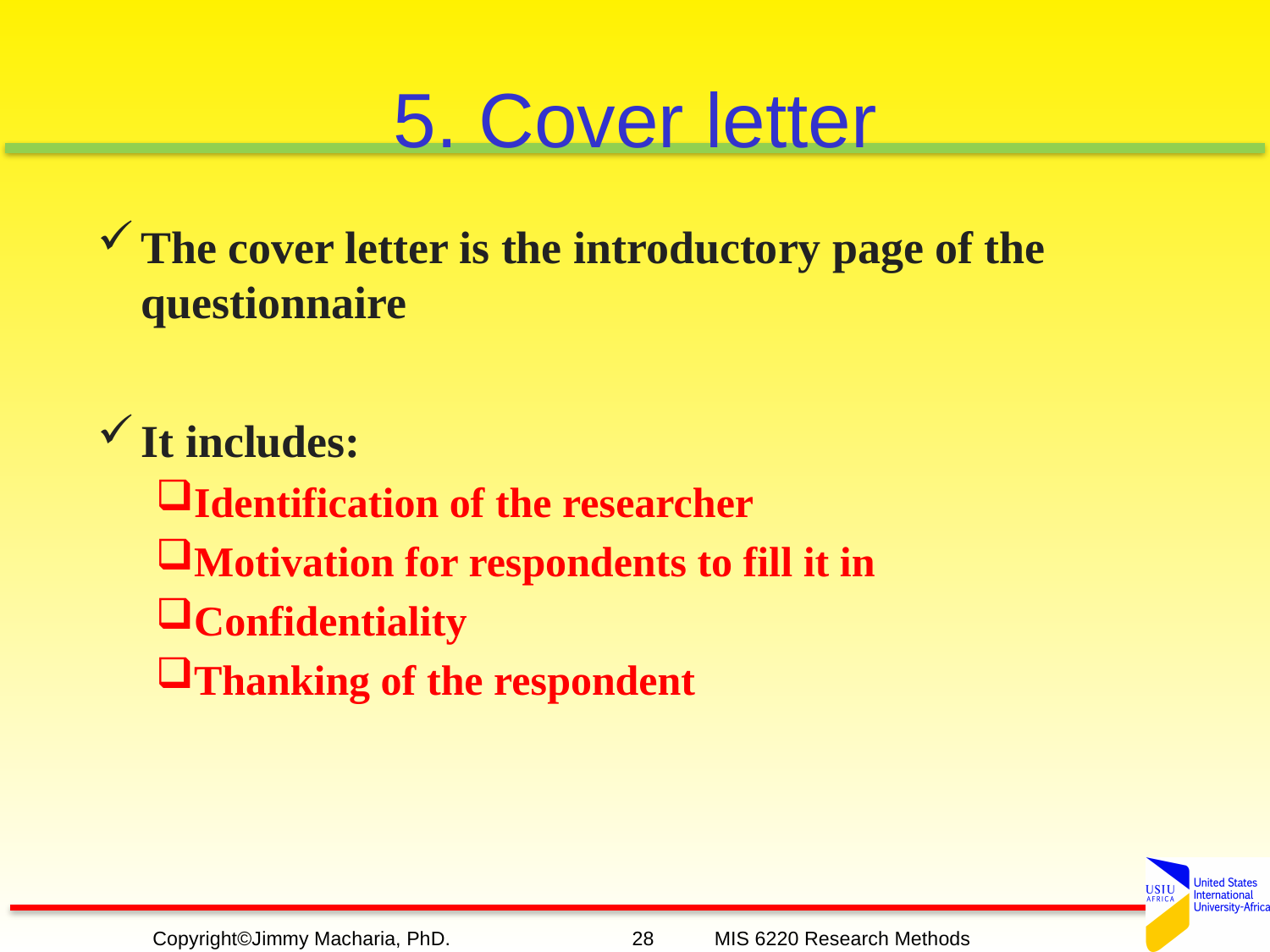

# 5. Cover letter
The cover letter is the introductory page of the questionnaire

It includes:
Identification of the researcher
Motivation for respondents to fill it in
Confidentiality
Thanking of the respondent